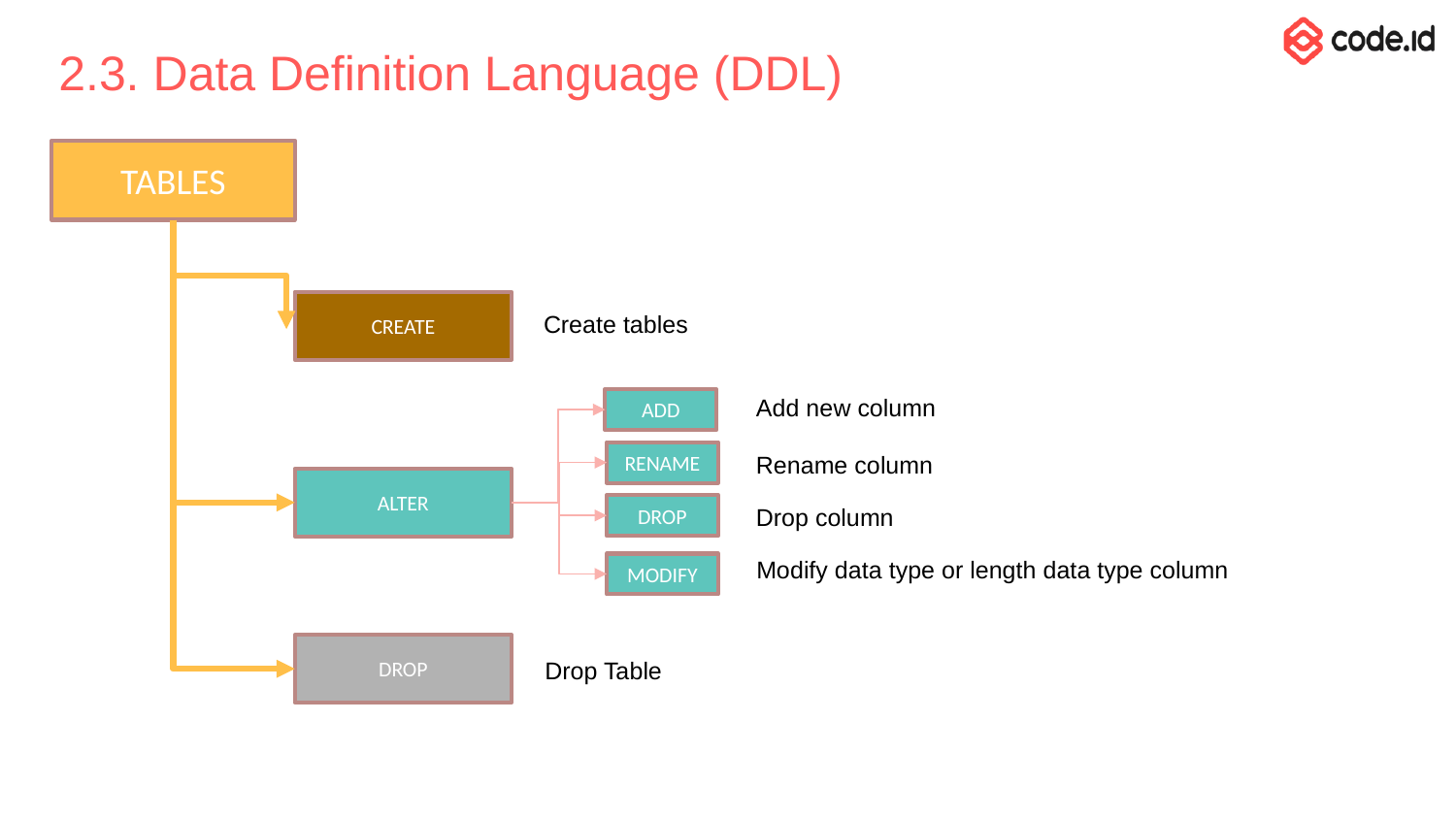

# 2.3. Data Definition Language (DDL)
TABLES
CREATE
Create tables
Add new column
ADD
RENAME
Rename column
ALTER
Drop column
DROP
Modify data type or length data type column
MODIFY
DROP
Drop Table